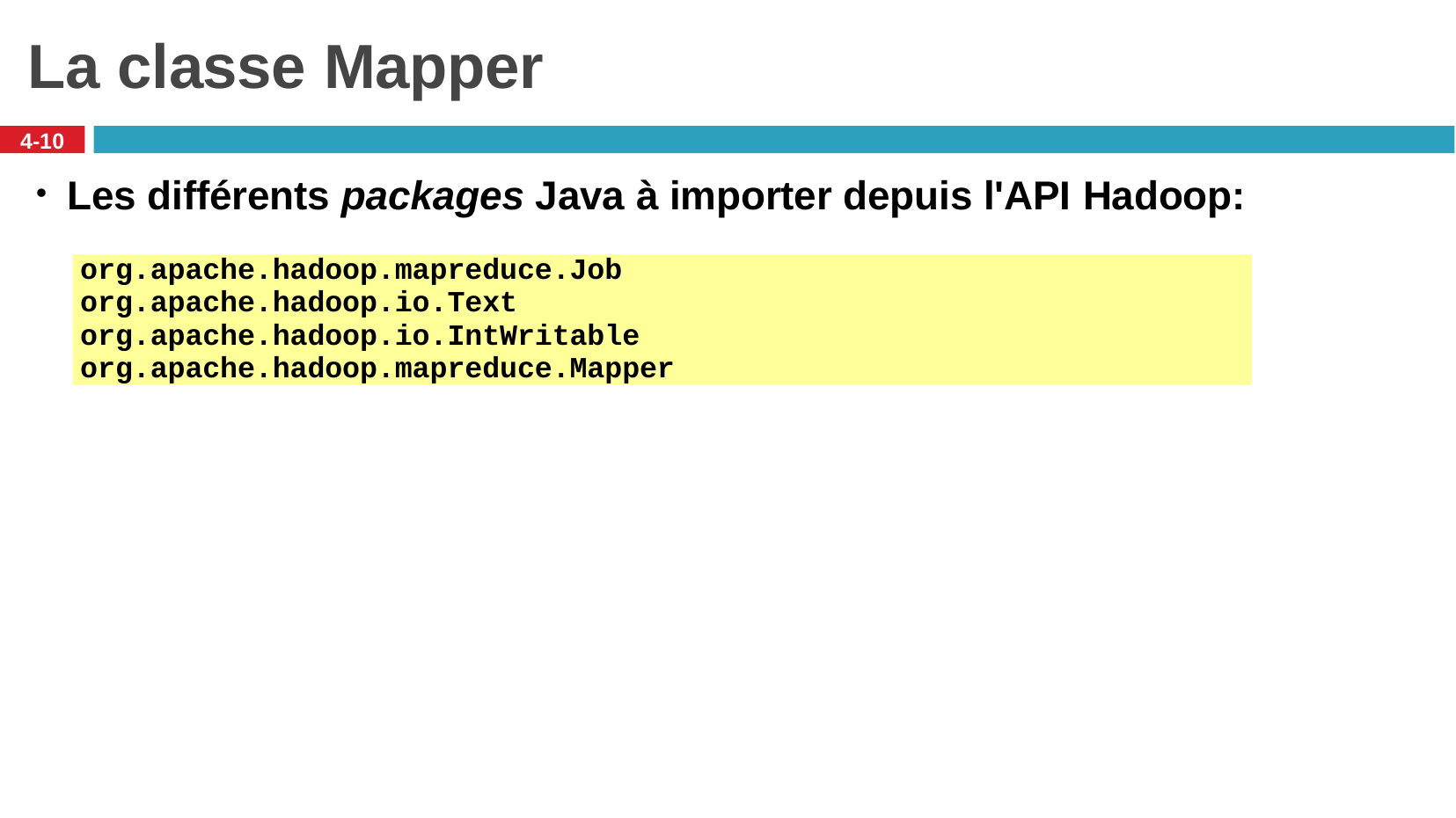

# La classe Mapper
4-10
Les différents packages Java à importer depuis l'API Hadoop:
org.apache.hadoop.mapreduce.Job
org.apache.hadoop.io.Text  org.apache.hadoop.io.IntWritable  org.apache.hadoop.mapreduce.Mapper